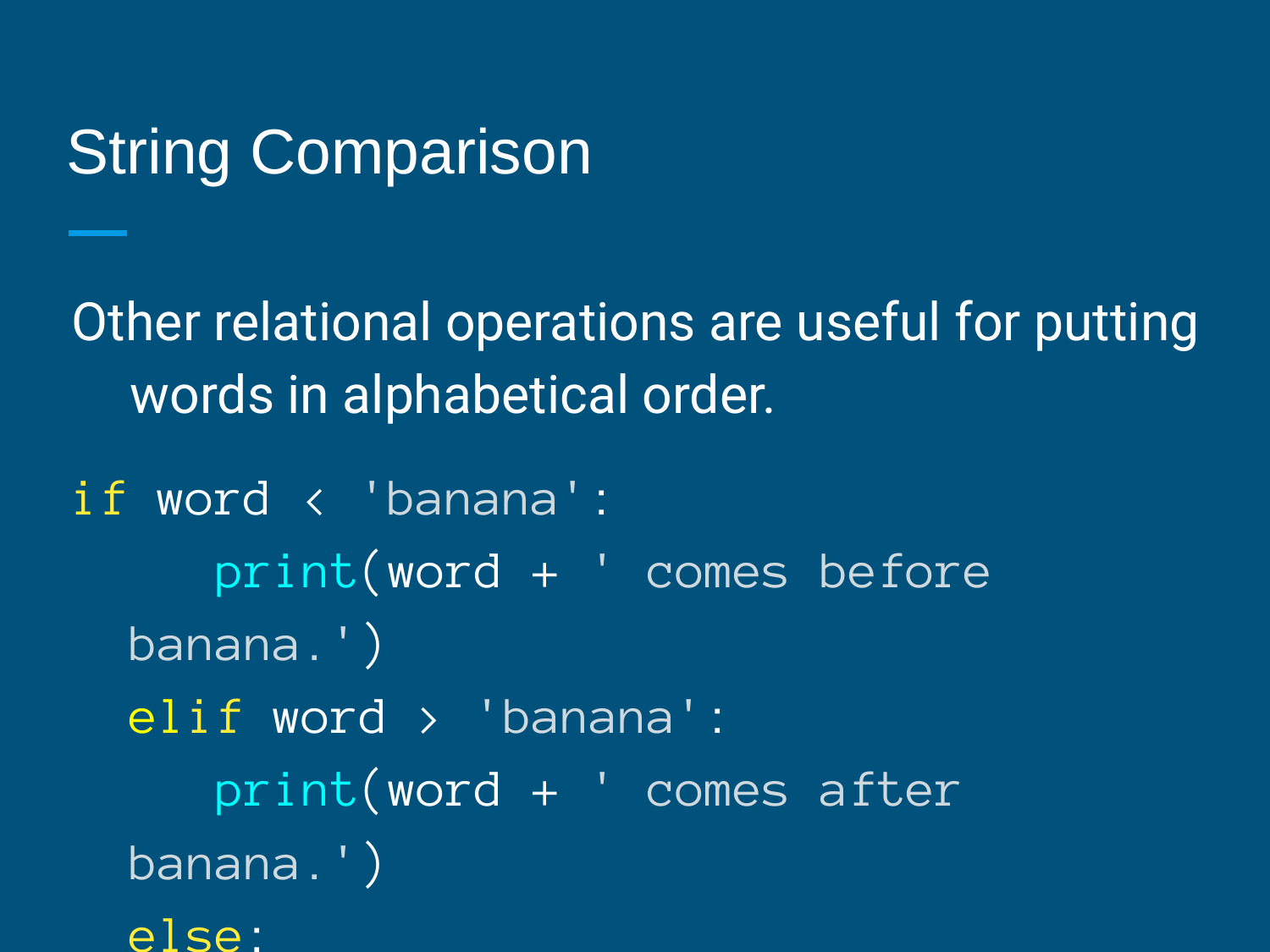

# String Comparison
Other relational operations are useful for putting words in alphabetical order.
if word < 'banana':
   print(word + ' comes before banana.')
elif word > 'banana':
   print(word + ' comes after banana.')
else:
   print('We have bananas.')